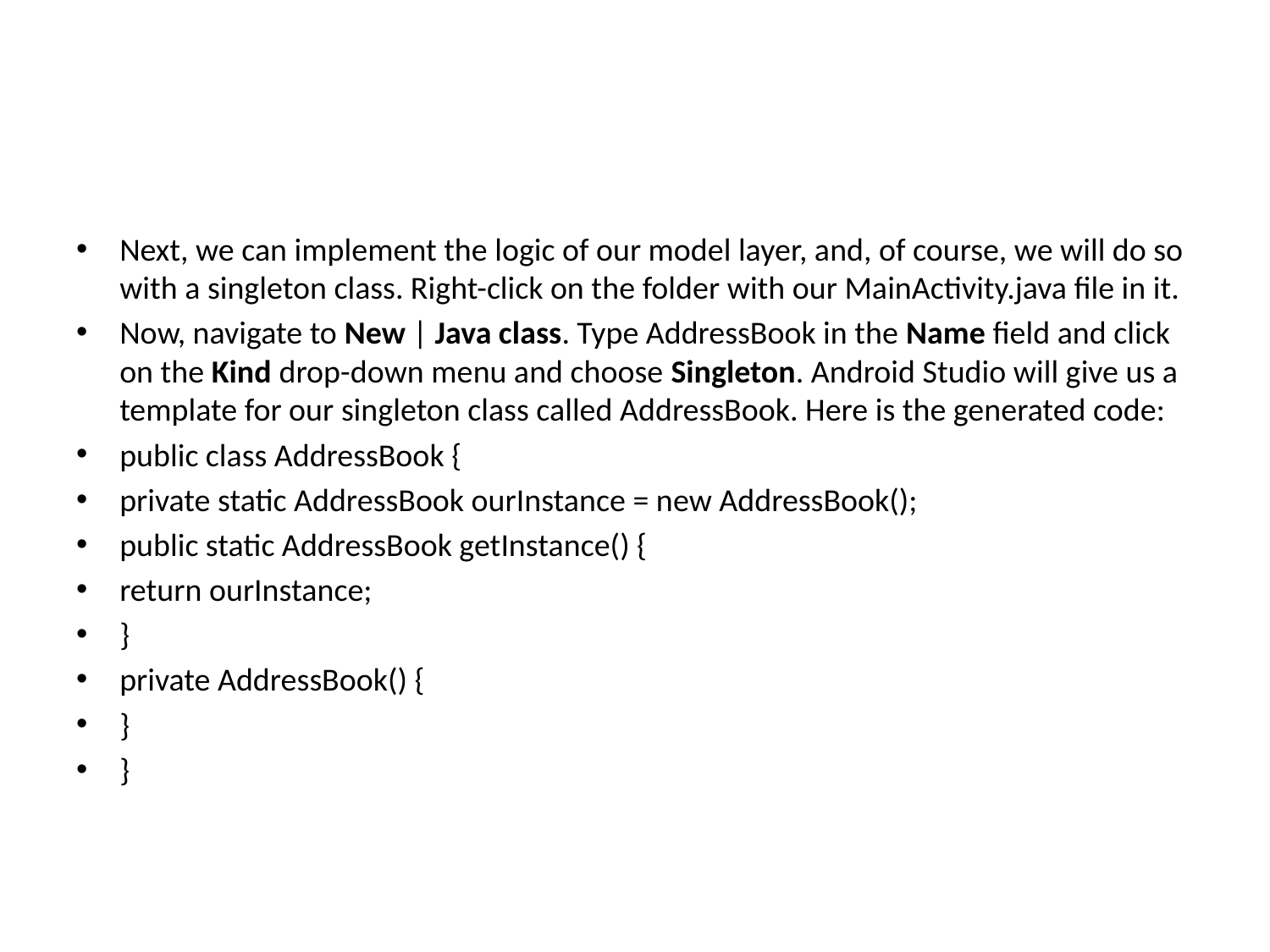

#
Next, we can implement the logic of our model layer, and, of course, we will do so with a singleton class. Right-click on the folder with our MainActivity.java file in it.
Now, navigate to New | Java class. Type AddressBook in the Name field and click on the Kind drop-down menu and choose Singleton. Android Studio will give us a template for our singleton class called AddressBook. Here is the generated code:
public class AddressBook {
private static AddressBook ourInstance = new AddressBook();
public static AddressBook getInstance() {
return ourInstance;
}
private AddressBook() {
}
}